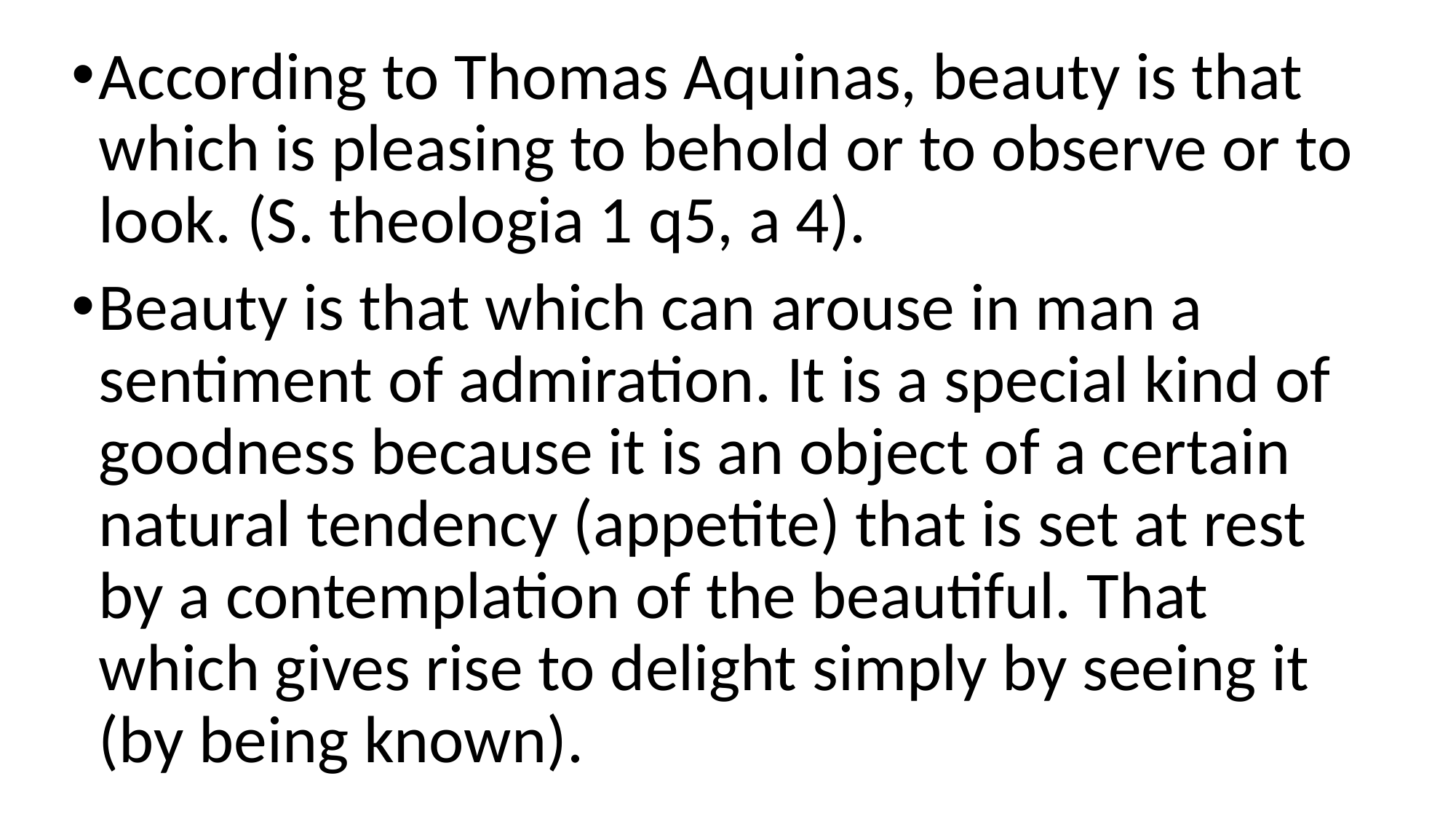

According to Thomas Aquinas, beauty is that which is pleasing to behold or to observe or to look. (S. theologia 1 q5, a 4).
Beauty is that which can arouse in man a sentiment of admiration. It is a special kind of goodness because it is an object of a certain natural tendency (appetite) that is set at rest by a contemplation of the beautiful. That which gives rise to delight simply by seeing it (by being known).